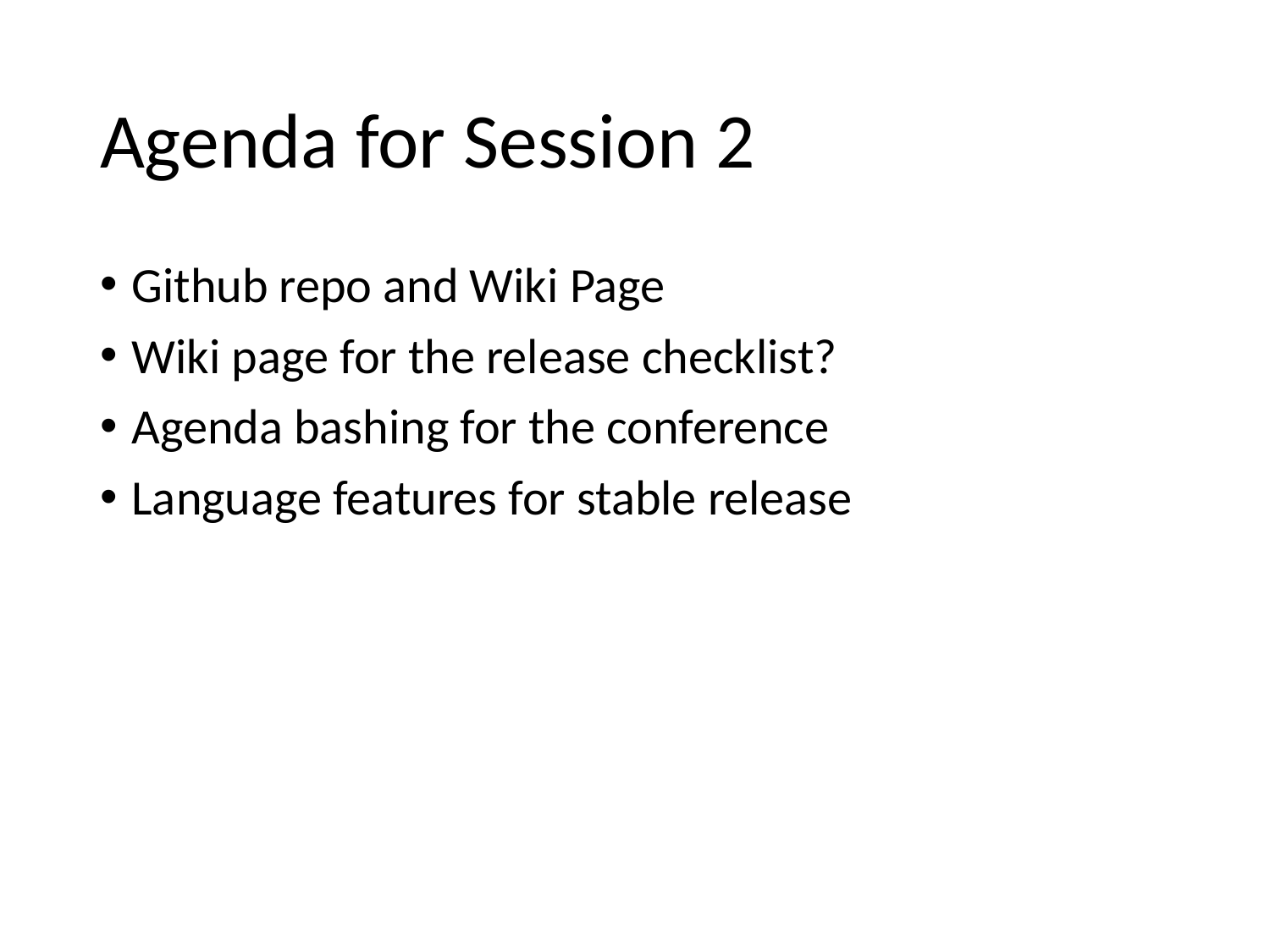

# Agenda for Session 2
Github repo and Wiki Page
Wiki page for the release checklist?
Agenda bashing for the conference
Language features for stable release